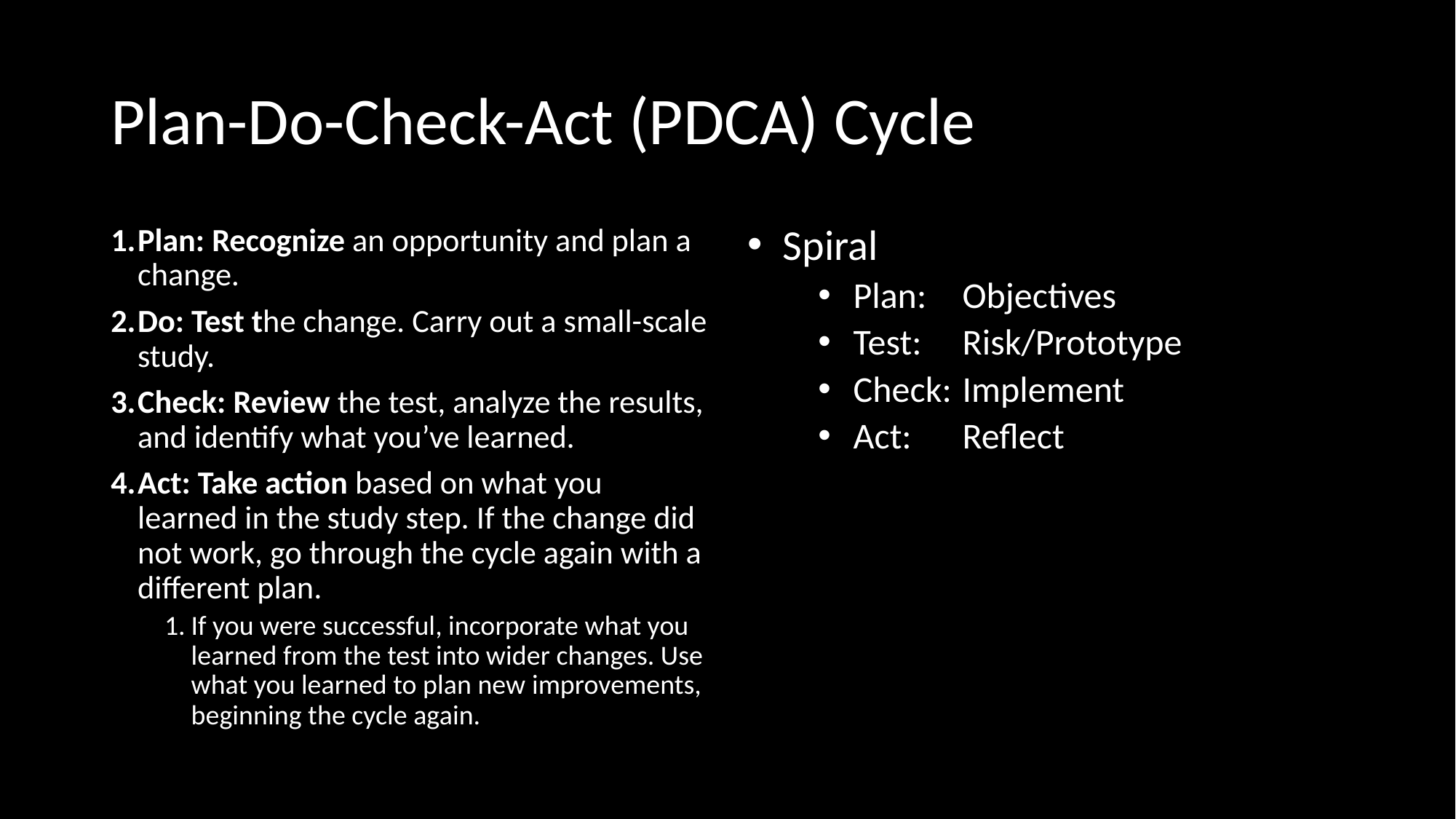

# Plan-Do-Check-Act (PDCA) Cycle
Plan: Recognize an opportunity and plan a change.
Do: Test the change. Carry out a small-scale study.
Check: Review the test, analyze the results, and identify what you’ve learned.
Act: Take action based on what you learned in the study step. If the change did not work, go through the cycle again with a different plan.
If you were successful, incorporate what you learned from the test into wider changes. Use what you learned to plan new improvements, beginning the cycle again.

Spiral
Plan:	Objectives
Test: 	Risk/Prototype
Check: 	Implement
Act: 	Reflect